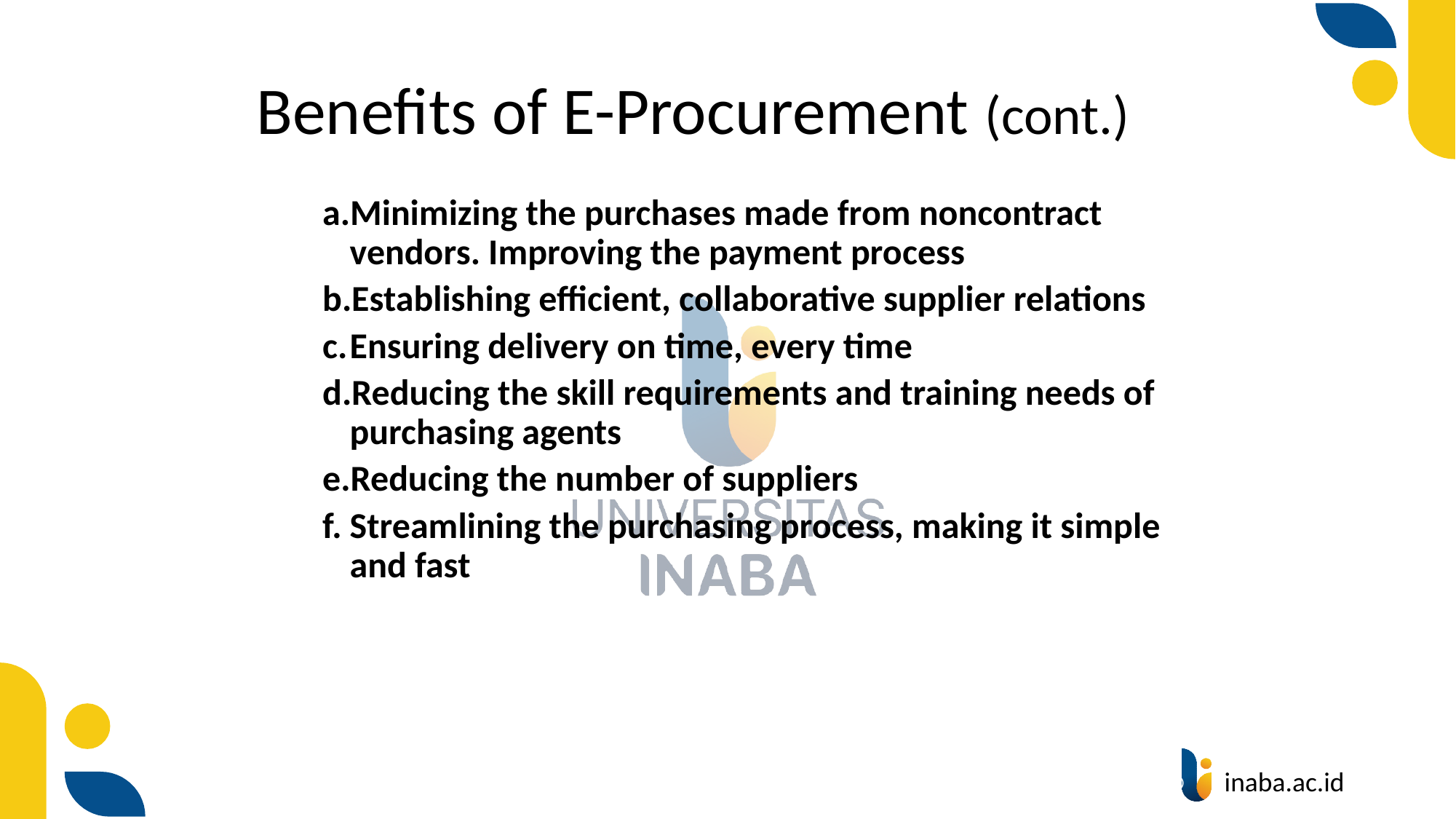

# Benefits of E-Procurement (cont.)
Minimizing the purchases made from noncontract vendors. Improving the payment process
Establishing efficient, collaborative supplier relations
Ensuring delivery on time, every time
Reducing the skill requirements and training needs of purchasing agents
Reducing the number of suppliers
Streamlining the purchasing process, making it simple and fast
57
© Prentice Hall 2004